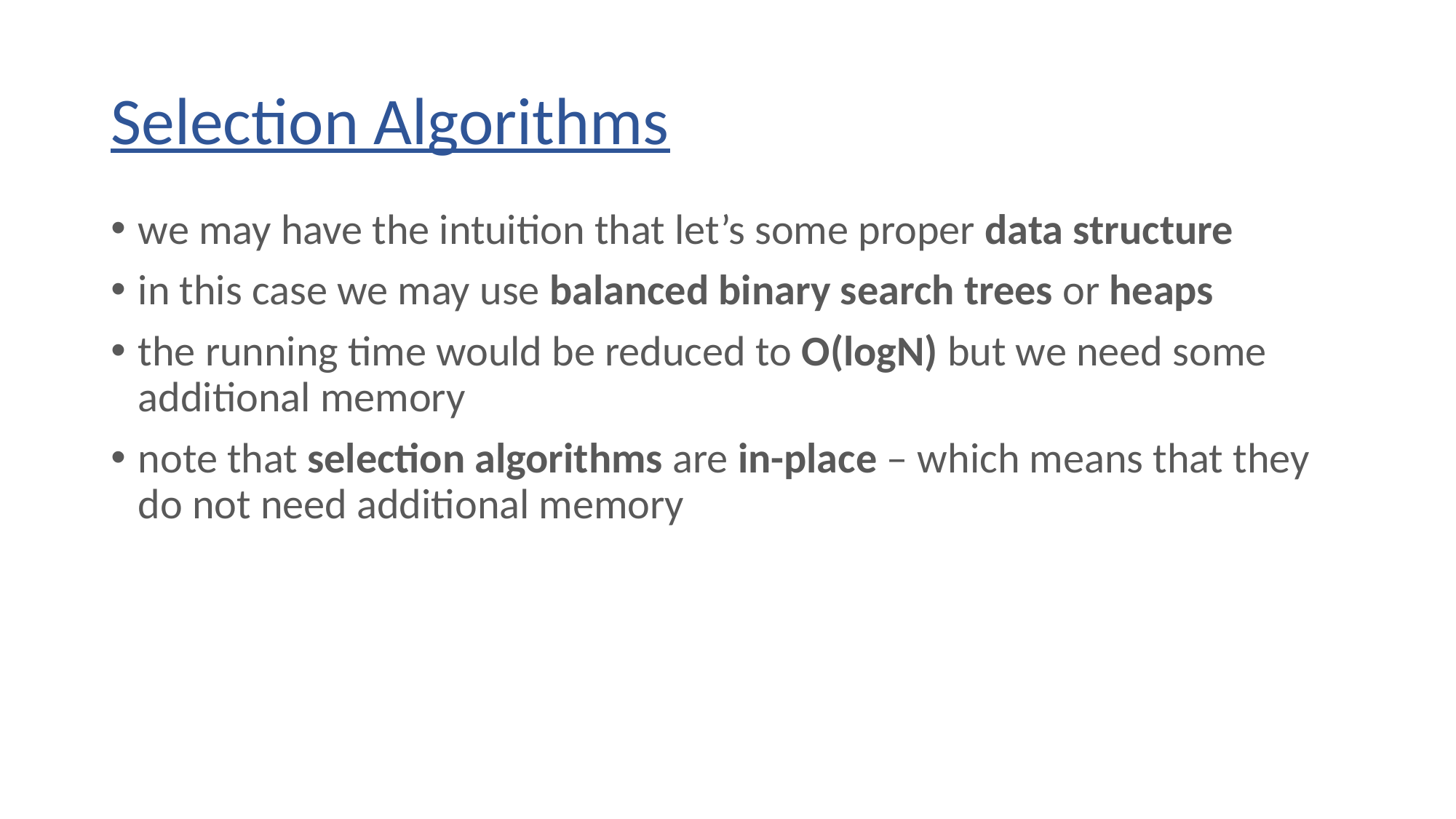

# Selection Algorithms
we may have the intuition that let’s some proper data structure
in this case we may use balanced binary search trees or heaps
the running time would be reduced to O(logN) but we need some additional memory
note that selection algorithms are in-place – which means that they do not need additional memory